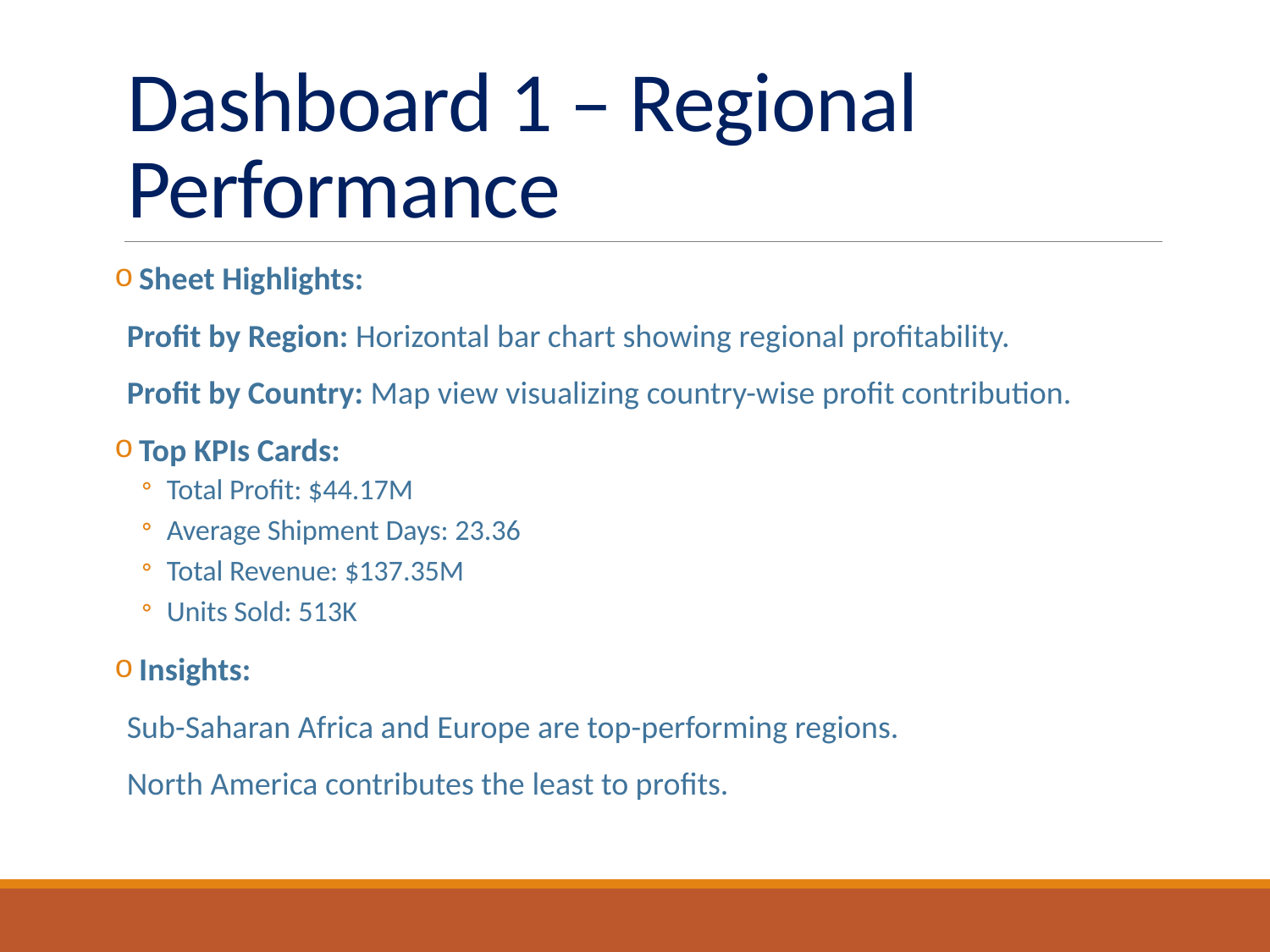

# Dashboard 1 – Regional Performance
 Sheet Highlights:
Profit by Region: Horizontal bar chart showing regional profitability.
Profit by Country: Map view visualizing country-wise profit contribution.
 Top KPIs Cards:
Total Profit: $44.17M
Average Shipment Days: 23.36
Total Revenue: $137.35M
Units Sold: 513K
 Insights:
Sub-Saharan Africa and Europe are top-performing regions.
North America contributes the least to profits.